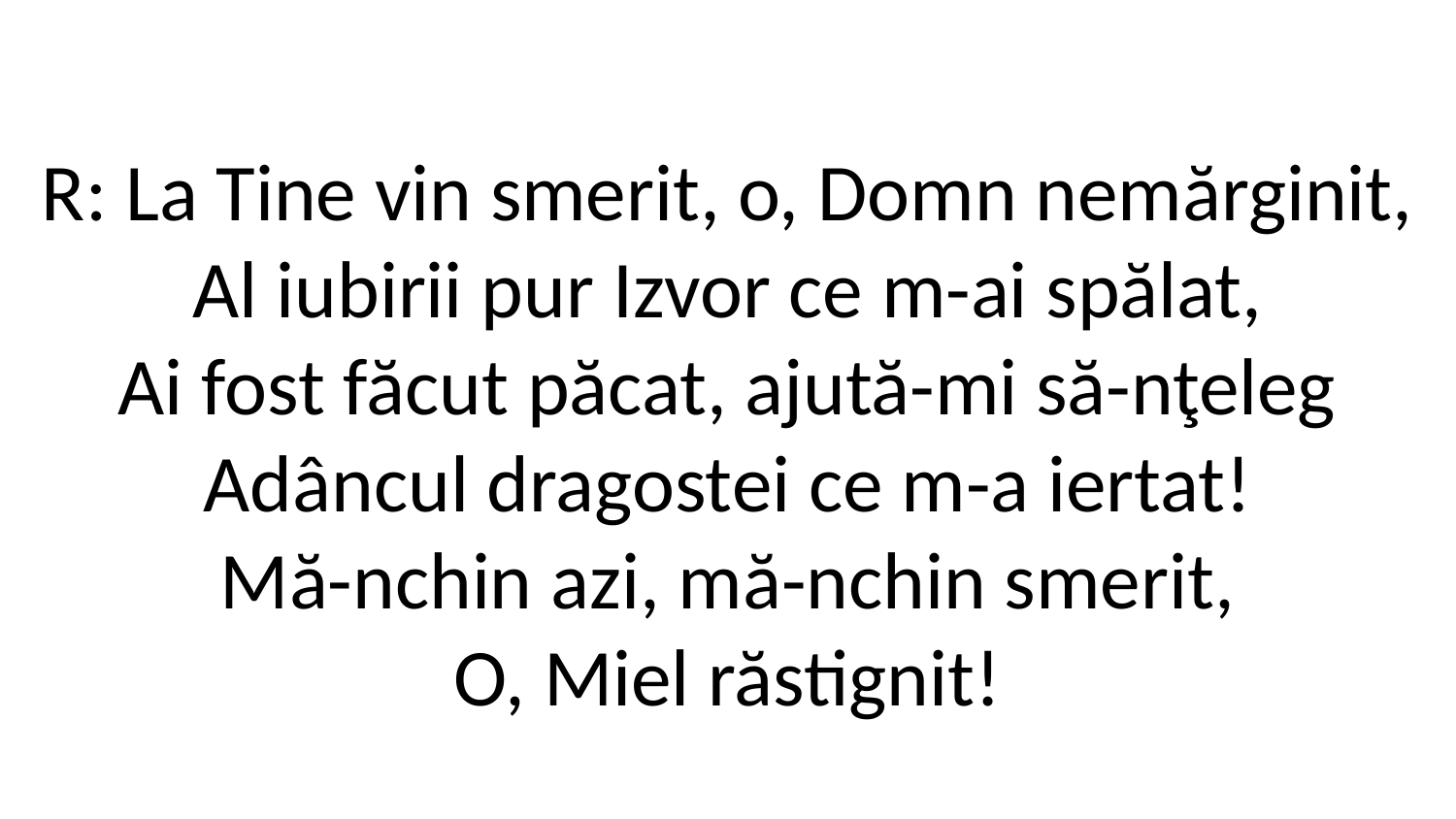

R: La Tine vin smerit, o, Domn nemărginit,
Al iubirii pur Izvor ce m-ai spălat,
Ai fost făcut păcat, ajută-mi să-nţeleg
Adâncul dragostei ce m-a iertat!
Mă-nchin azi, mă-nchin smerit,
O, Miel răstignit!